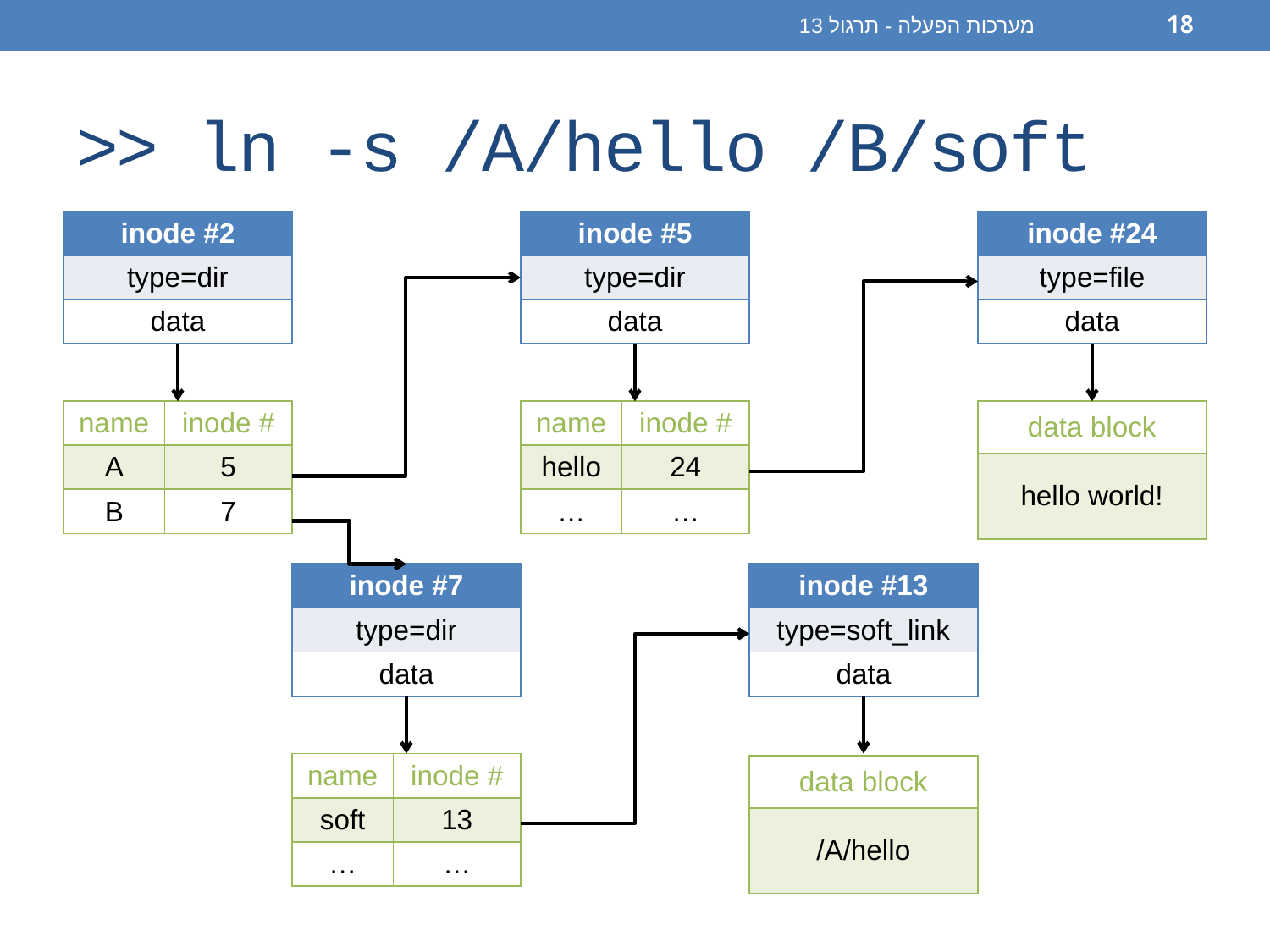

מערכות הפעלה - תרגול 13
18
# >> ln -s /A/hello /B/soft
| inode #2 |
| --- |
| type=dir |
| data |
| inode #5 |
| --- |
| type=dir |
| data |
| inode #24 |
| --- |
| type=file |
| data |
| name | inode # |
| --- | --- |
| A | 5 |
| B | 7 |
| name | inode # |
| --- | --- |
| hello | 24 |
| … | … |
| data block |
| --- |
| hello world! |
| inode #7 |
| --- |
| type=dir |
| data |
| inode #13 |
| --- |
| type=soft\_link |
| data |
| name | inode # |
| --- | --- |
| soft | 13 |
| … | … |
| data block |
| --- |
| /A/hello |